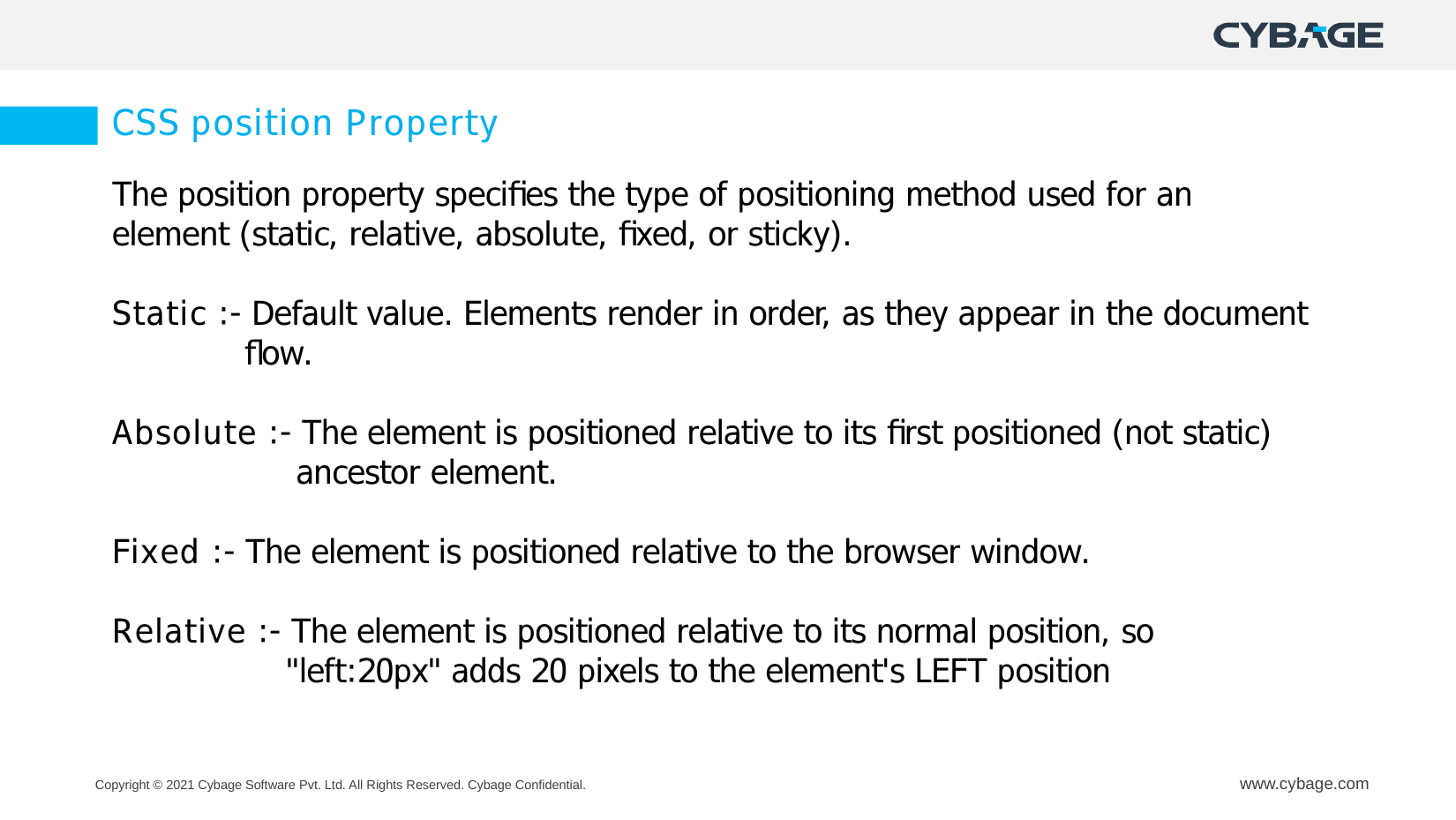

CSS position Property

The position property specifies the type of positioning method used for an element (static, relative, absolute, fixed, or sticky).

Static :- Default value. Elements render in order, as they appear in the document
	flow.

Absolute :- The element is positioned relative to its first positioned (not static)
	     ancestor element.

Fixed :- The element is positioned relative to the browser window.

Relative :- The element is positioned relative to its normal position, so
	    "left:20px" adds 20 pixels to the element's LEFT position